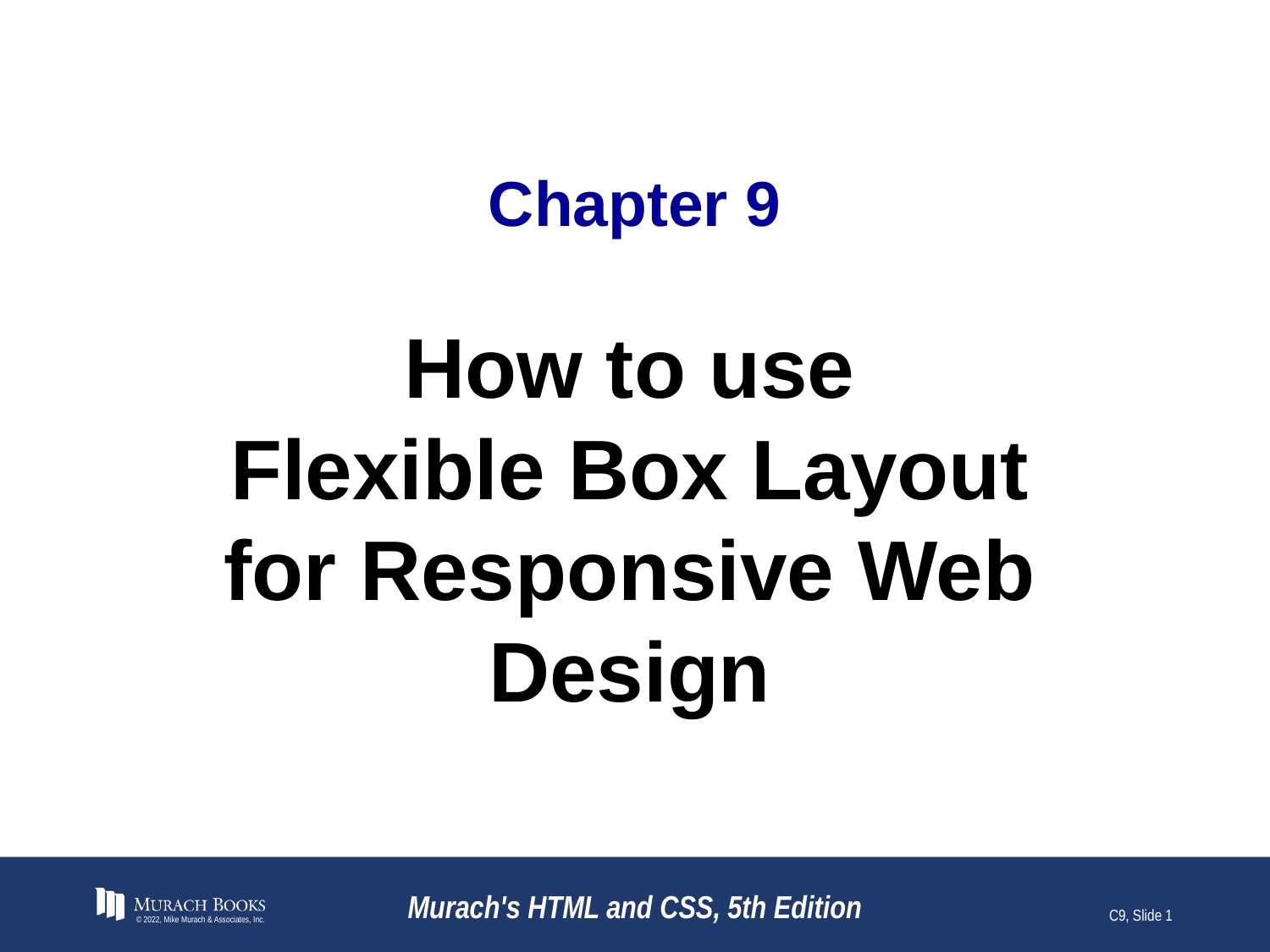

# Chapter 9
How to use
Flexible Box Layout for Responsive Web Design

© 2022, Mike Murach & Associates, Inc.
Murach's HTML and CSS, 5th Edition

C9, Slide 1